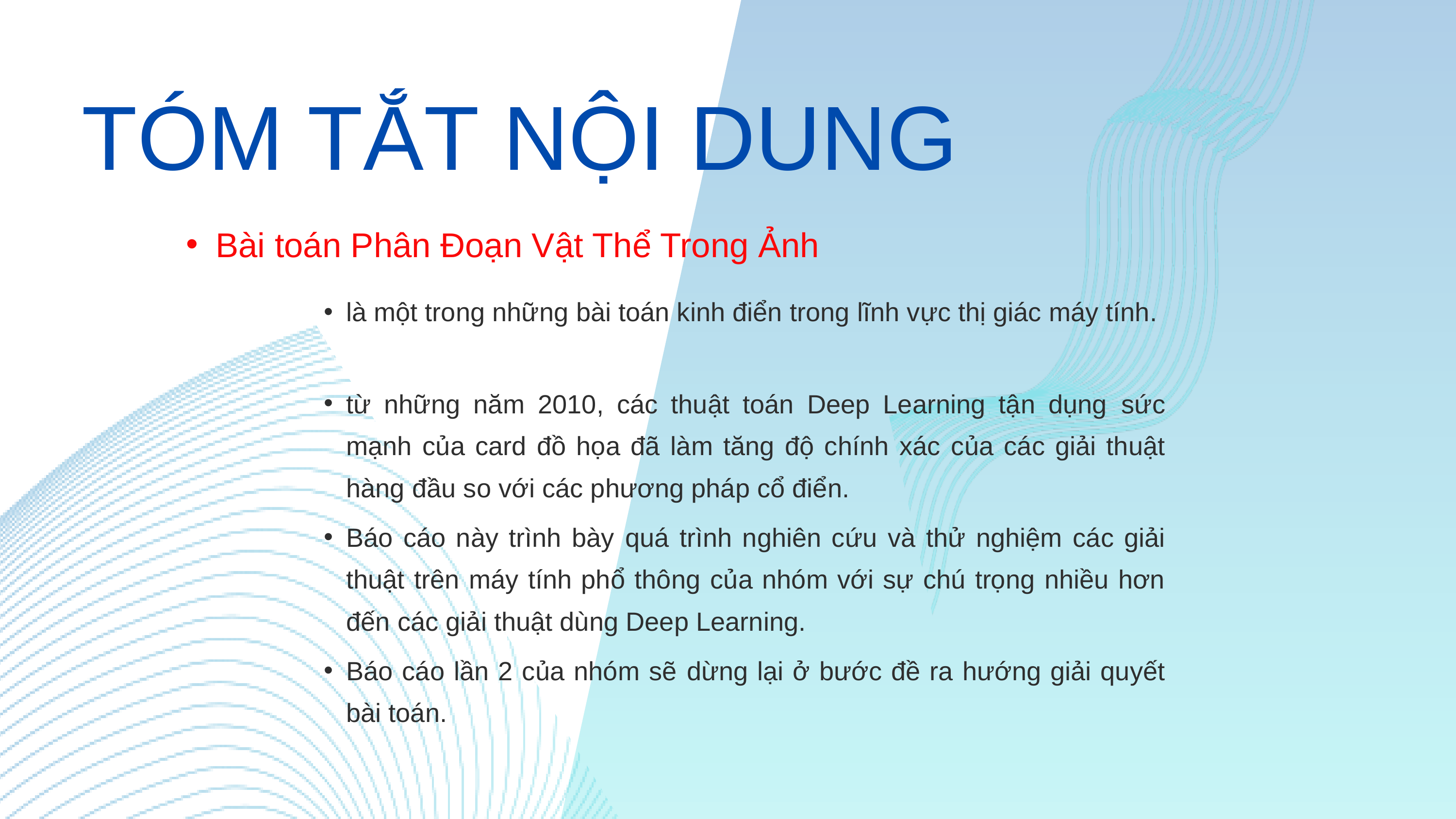

TÓM TẮT NỘI DUNG
Bài toán Phân Đoạn Vật Thể Trong Ảnh
là một trong những bài toán kinh điển trong lĩnh vực thị giác máy tính.
từ những năm 2010, các thuật toán Deep Learning tận dụng sức mạnh của card đồ họa đã làm tăng độ chính xác của các giải thuật hàng đầu so với các phương pháp cổ điển.
Báo cáo này trình bày quá trình nghiên cứu và thử nghiệm các giải thuật trên máy tính phổ thông của nhóm với sự chú trọng nhiều hơn đến các giải thuật dùng Deep Learning.
Báo cáo lần 2 của nhóm sẽ dừng lại ở bước đề ra hướng giải quyết bài toán.